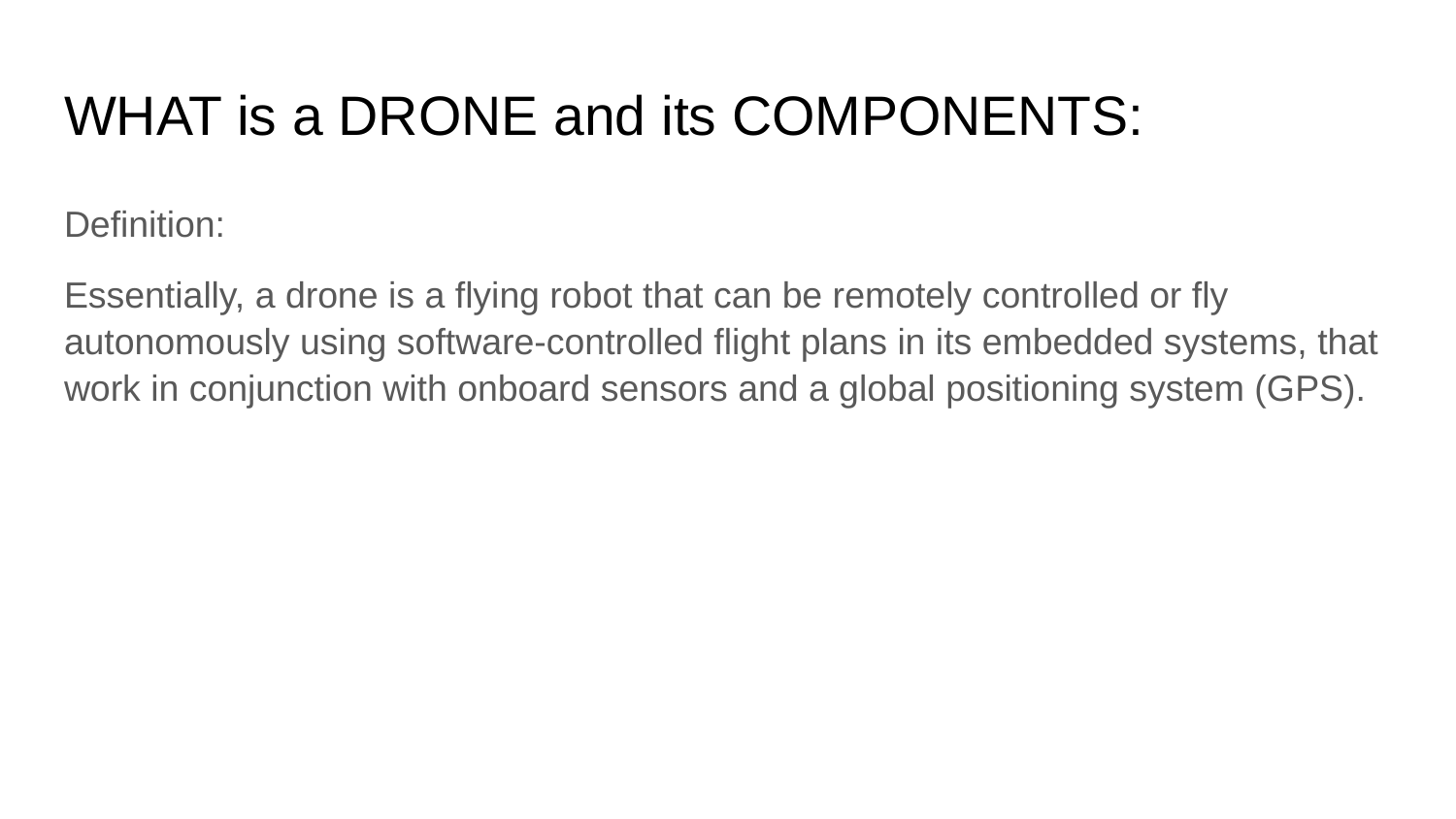

# WHAT is a DRONE and its COMPONENTS:
Definition:
Essentially, a drone is a flying robot that can be remotely controlled or fly autonomously using software-controlled flight plans in its embedded systems, that work in conjunction with onboard sensors and a global positioning system (GPS).